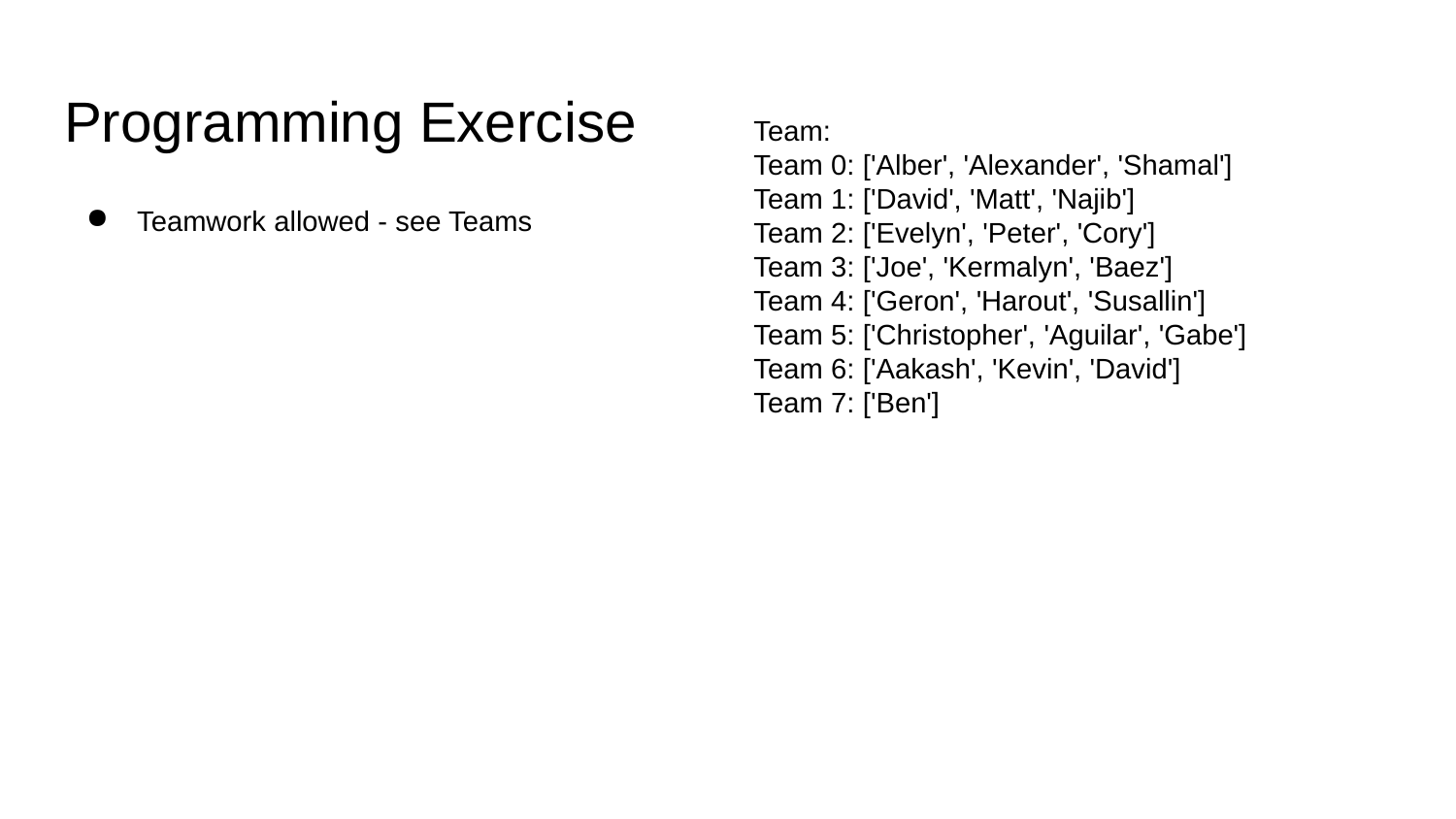

# Programming Exercise
Team:
Team 0: ['Alber', 'Alexander', 'Shamal']
Team 1: ['David', 'Matt', 'Najib']
Team 2: ['Evelyn', 'Peter', 'Cory']
Team 3: ['Joe', 'Kermalyn', 'Baez']
Team 4: ['Geron', 'Harout', 'Susallin']
Team 5: ['Christopher', 'Aguilar', 'Gabe']
Team 6: ['Aakash', 'Kevin', 'David']
Team 7: ['Ben']

Teamwork allowed - see Teams